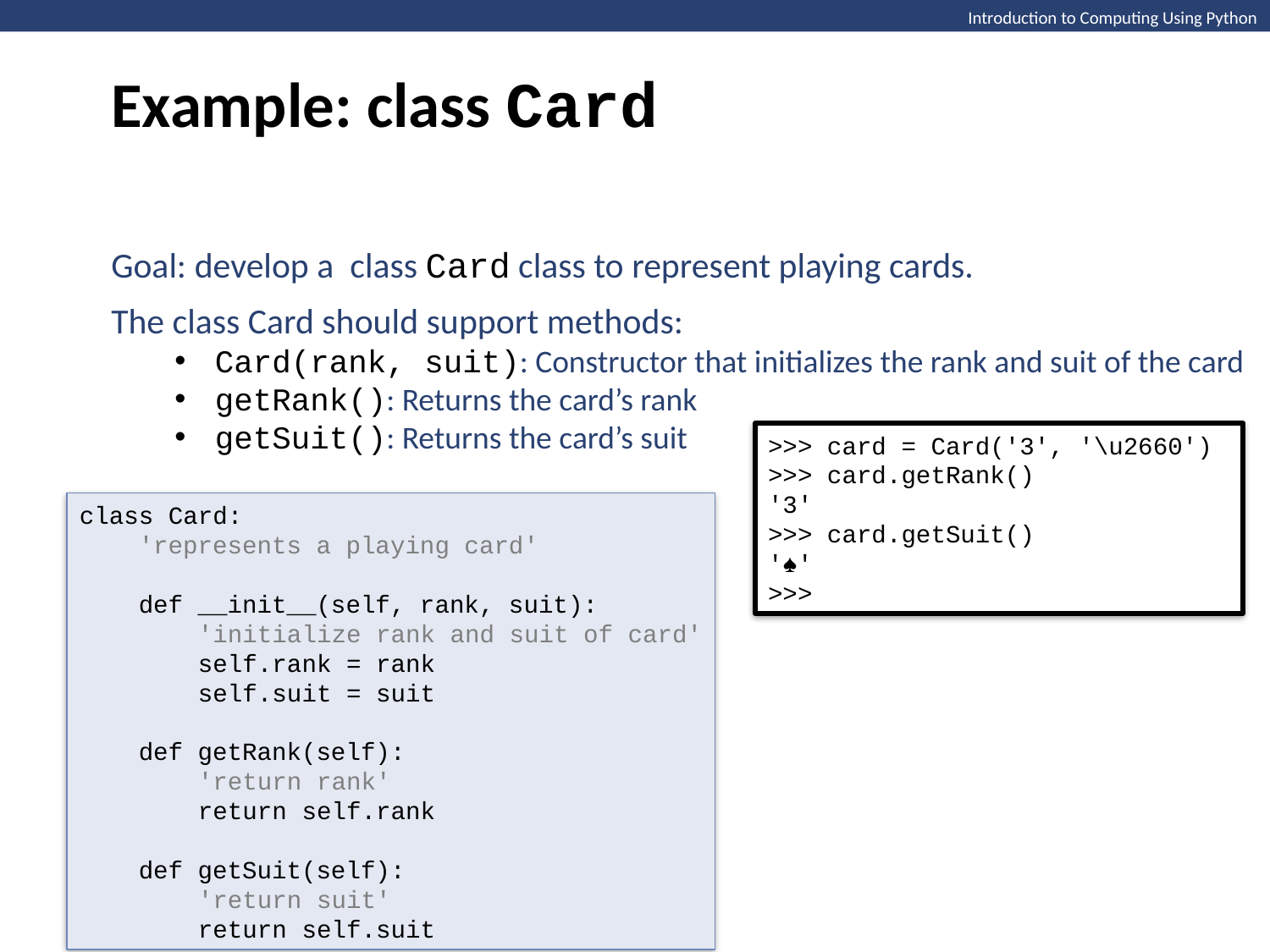

Example: class Card
Introduction to Computing Using Python
Goal: develop a  class Card class to represent playing cards.
The class Card should support methods:
Card(rank, suit): Constructor that initializes the rank and suit of the card
getRank(): Returns the card’s rank
getSuit(): Returns the card’s suit
>>> card = Card('3', '\u2660')
>>> card.getRank()
'3'
>>> card.getSuit()
'♠'
>>>
class Card:
    'represents a playing card'

    def __init__(self, rank, suit):
        'initialize rank and suit of card'
        self.rank = rank
        self.suit = suit

    def getRank(self):
        'return rank'
        return self.rank

    def getSuit(self):
        'return suit'
        return self.suit